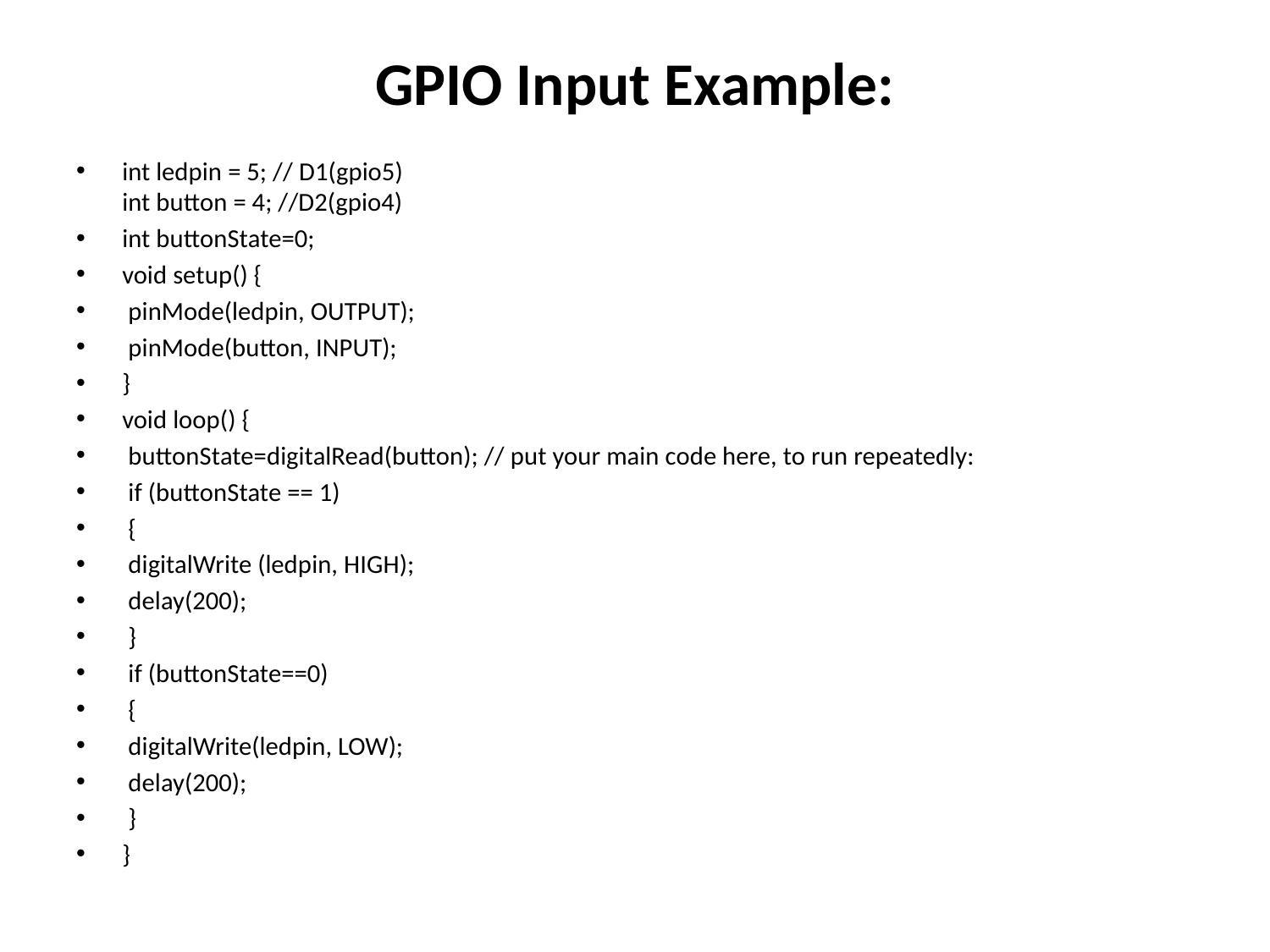

# GPIO Input Example:
int ledpin = 5; // D1(gpio5)
int button = 4; //D2(gpio4)
int buttonState=0;
void setup() {
 pinMode(ledpin, OUTPUT);
 pinMode(button, INPUT);
}
void loop() {
 buttonState=digitalRead(button); // put your main code here, to run repeatedly:
 if (buttonState == 1)
 {
 digitalWrite (ledpin, HIGH);
 delay(200);
 }
 if (buttonState==0)
 {
 digitalWrite(ledpin, LOW);
 delay(200);
 }
}